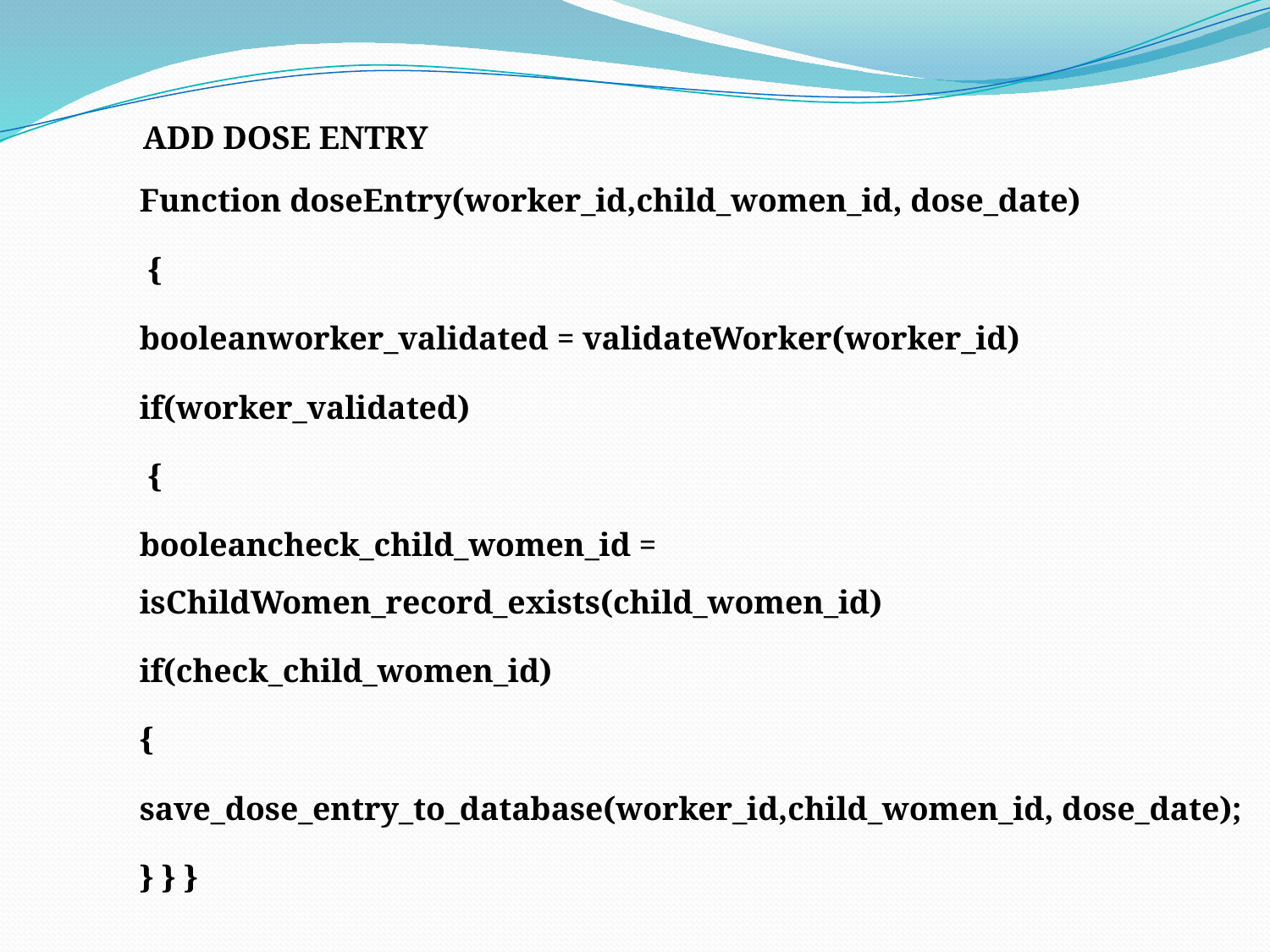

ADD DOSE ENTRY
Function doseEntry(worker_id,child_women_id, dose_date)
 {
booleanworker_validated = validateWorker(worker_id)
if(worker_validated)
 {
booleancheck_child_women_id = isChildWomen_record_exists(child_women_id)
if(check_child_women_id)
{
save_dose_entry_to_database(worker_id,child_women_id, dose_date);
} } }